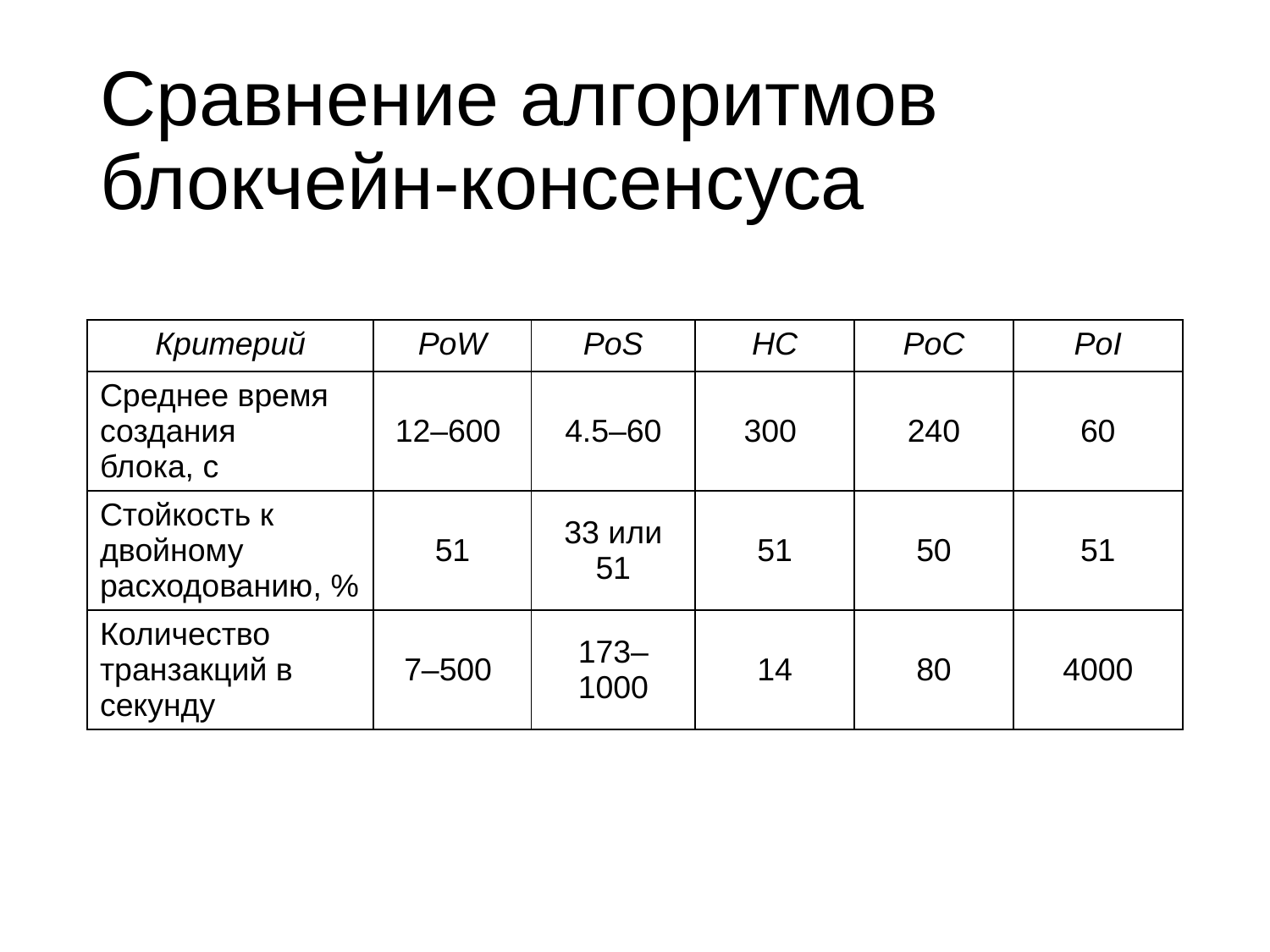

# Сравнение алгоритмов блокчейн-консенсуса
| Критерий | PoW | PoS | HC | PoC | PoI |
| --- | --- | --- | --- | --- | --- |
| Среднее время создания блока, с | 12–600 | 4.5–60 | 300 | 240 | 60 |
| Стойкость к двойному расходованию, % | 51 | 33 или 51 | 51 | 50 | 51 |
| Количество транзакций в секунду | 7–500 | 173–1000 | 14 | 80 | 4000 |